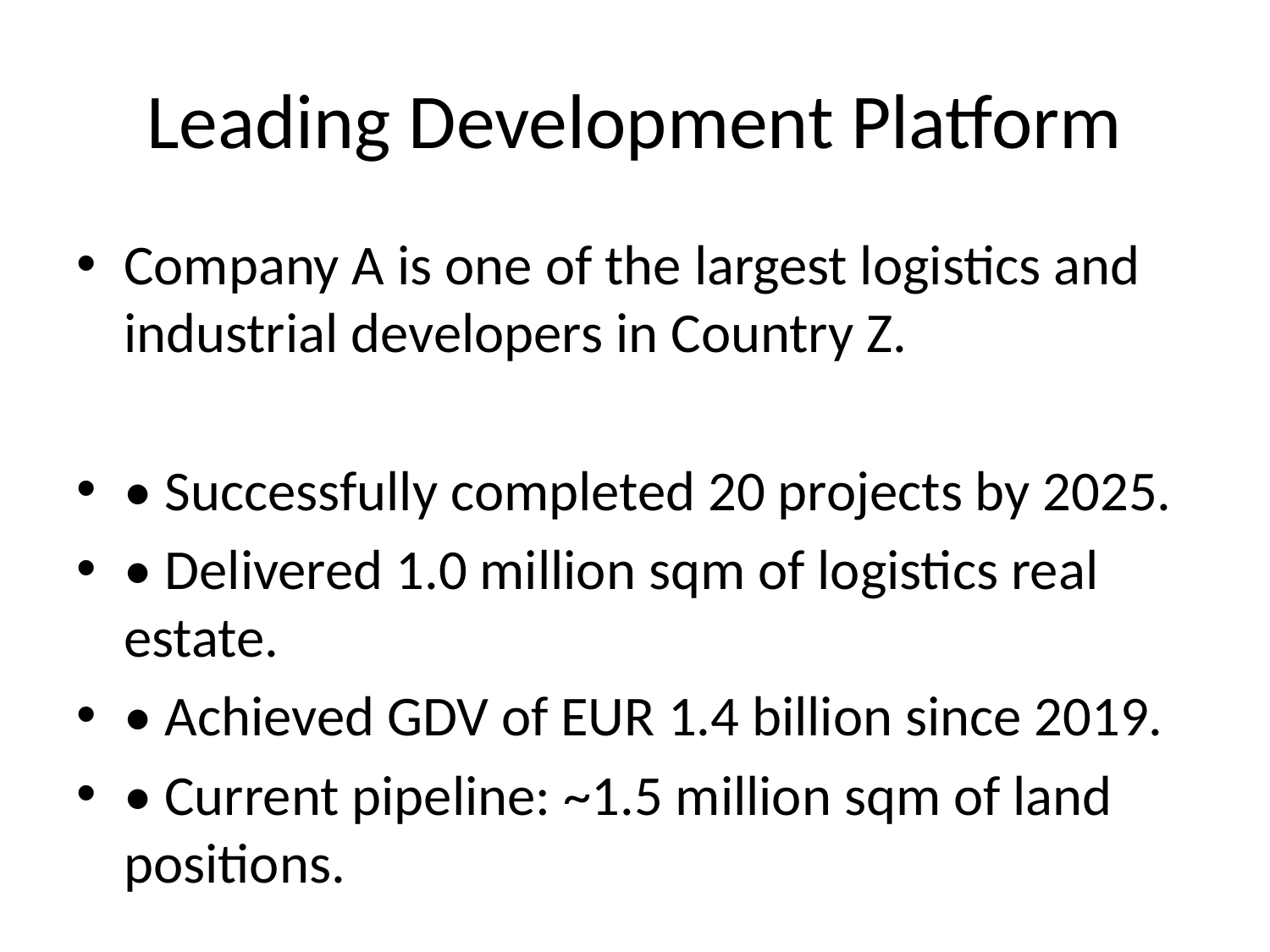

# Leading Development Platform
Company A is one of the largest logistics and industrial developers in Country Z.

• Successfully completed 20 projects by 2025.
• Delivered 1.0 million sqm of logistics real estate.
• Achieved GDV of EUR 1.4 billion since 2019.
• Current pipeline: ~1.5 million sqm of land positions.